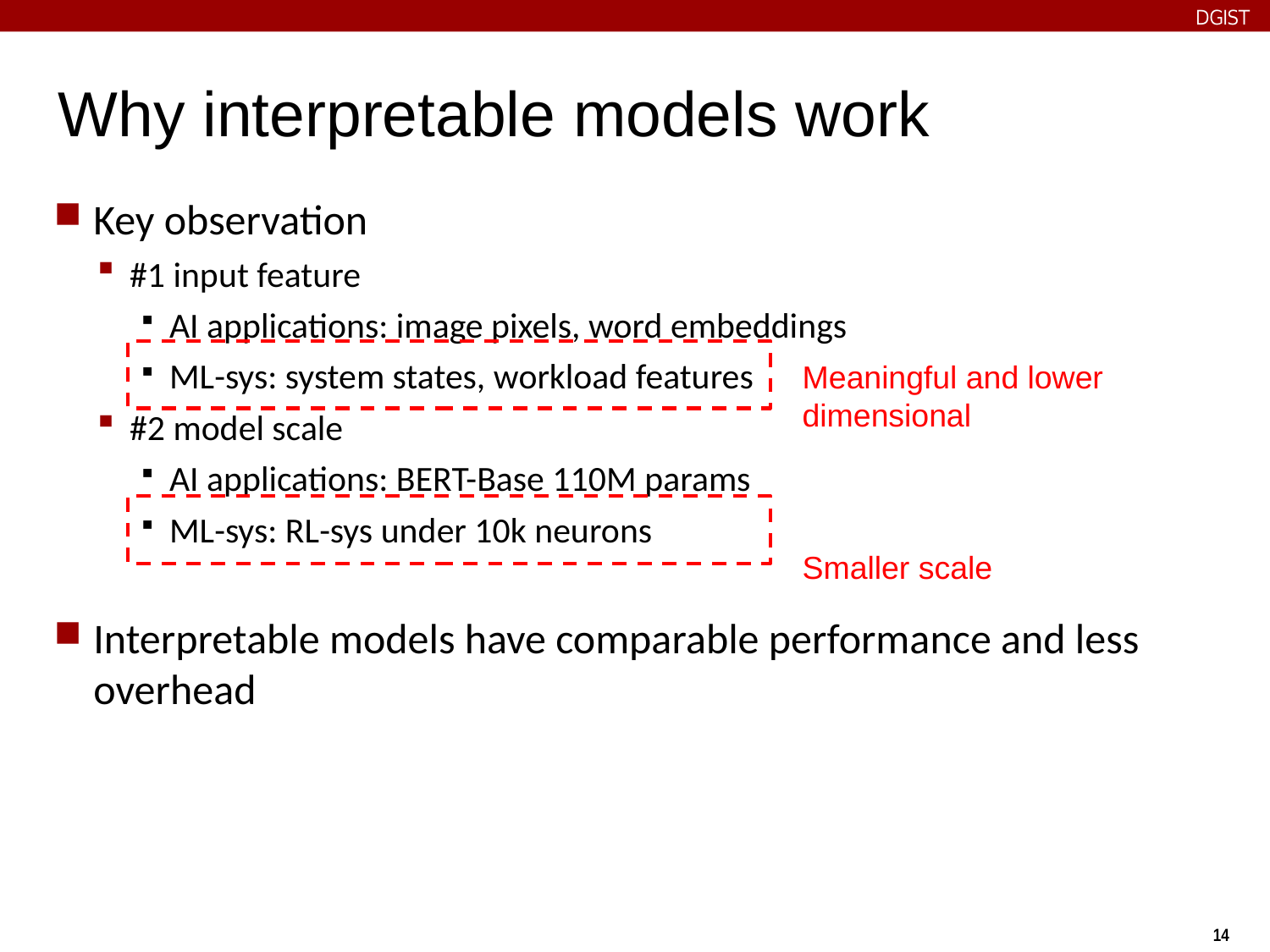

DGIST
# Why interpretable models work
Key observation
#1 input feature
AI applications: image pixels, word embeddings
ML-sys: system states, workload features
#2 model scale
AI applications: BERT-Base 110M params
ML-sys: RL-sys under 10k neurons

Interpretable models have comparable performance and less overhead

Meaningful and lower dimensional

Smaller scale